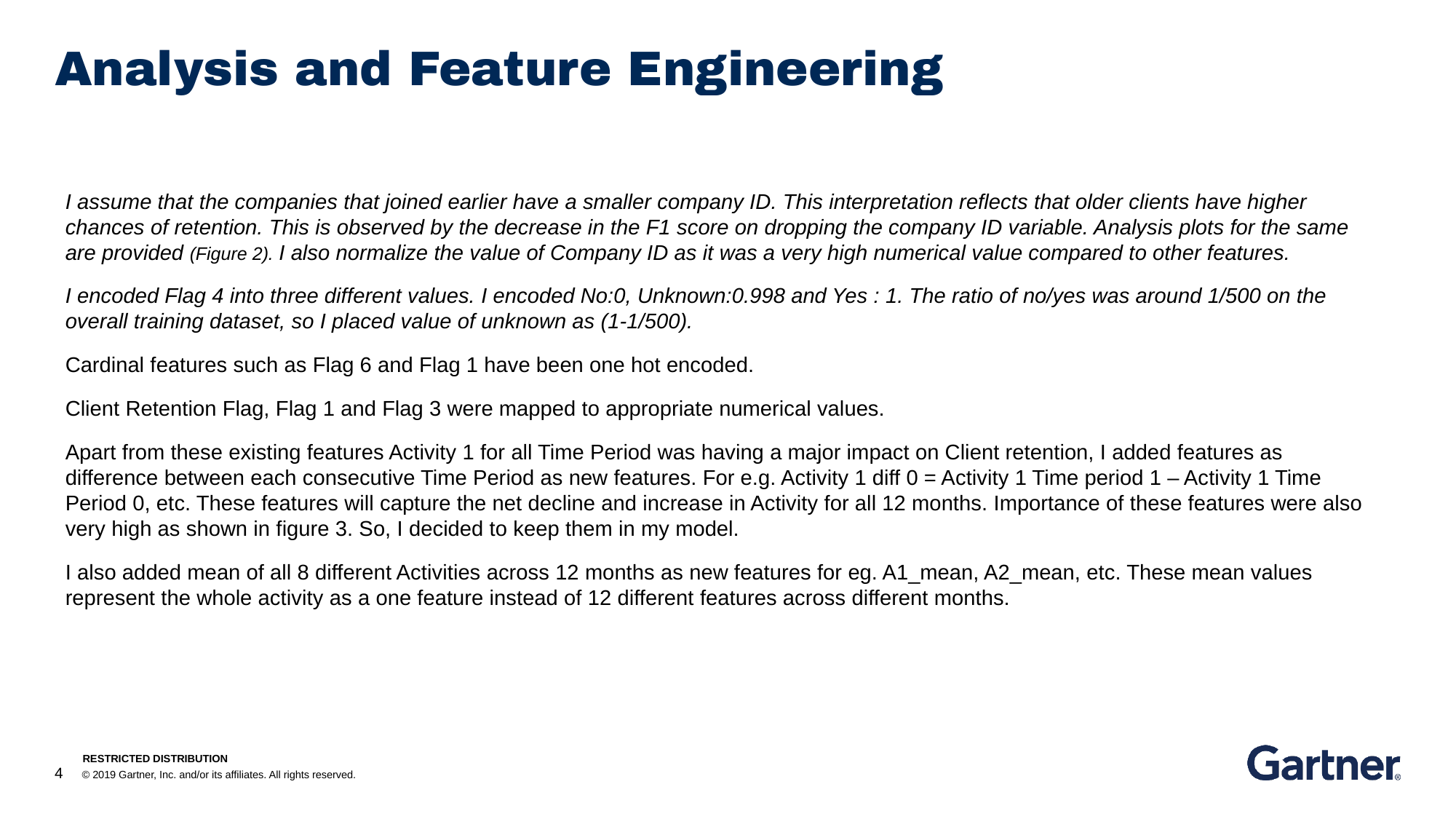

# Analysis and Feature Engineering
I assume that the companies that joined earlier have a smaller company ID. This interpretation reflects that older clients have higher chances of retention. This is observed by the decrease in the F1 score on dropping the company ID variable. Analysis plots for the same are provided (Figure 2). I also normalize the value of Company ID as it was a very high numerical value compared to other features.
I encoded Flag 4 into three different values. I encoded No:0, Unknown:0.998 and Yes : 1. The ratio of no/yes was around 1/500 on the overall training dataset, so I placed value of unknown as (1-1/500).
Cardinal features such as Flag 6 and Flag 1 have been one hot encoded.
Client Retention Flag, Flag 1 and Flag 3 were mapped to appropriate numerical values.
Apart from these existing features Activity 1 for all Time Period was having a major impact on Client retention, I added features as difference between each consecutive Time Period as new features. For e.g. Activity 1 diff 0 = Activity 1 Time period 1 – Activity 1 Time Period 0, etc. These features will capture the net decline and increase in Activity for all 12 months. Importance of these features were also very high as shown in figure 3. So, I decided to keep them in my model.
I also added mean of all 8 different Activities across 12 months as new features for eg. A1_mean, A2_mean, etc. These mean values represent the whole activity as a one feature instead of 12 different features across different months.